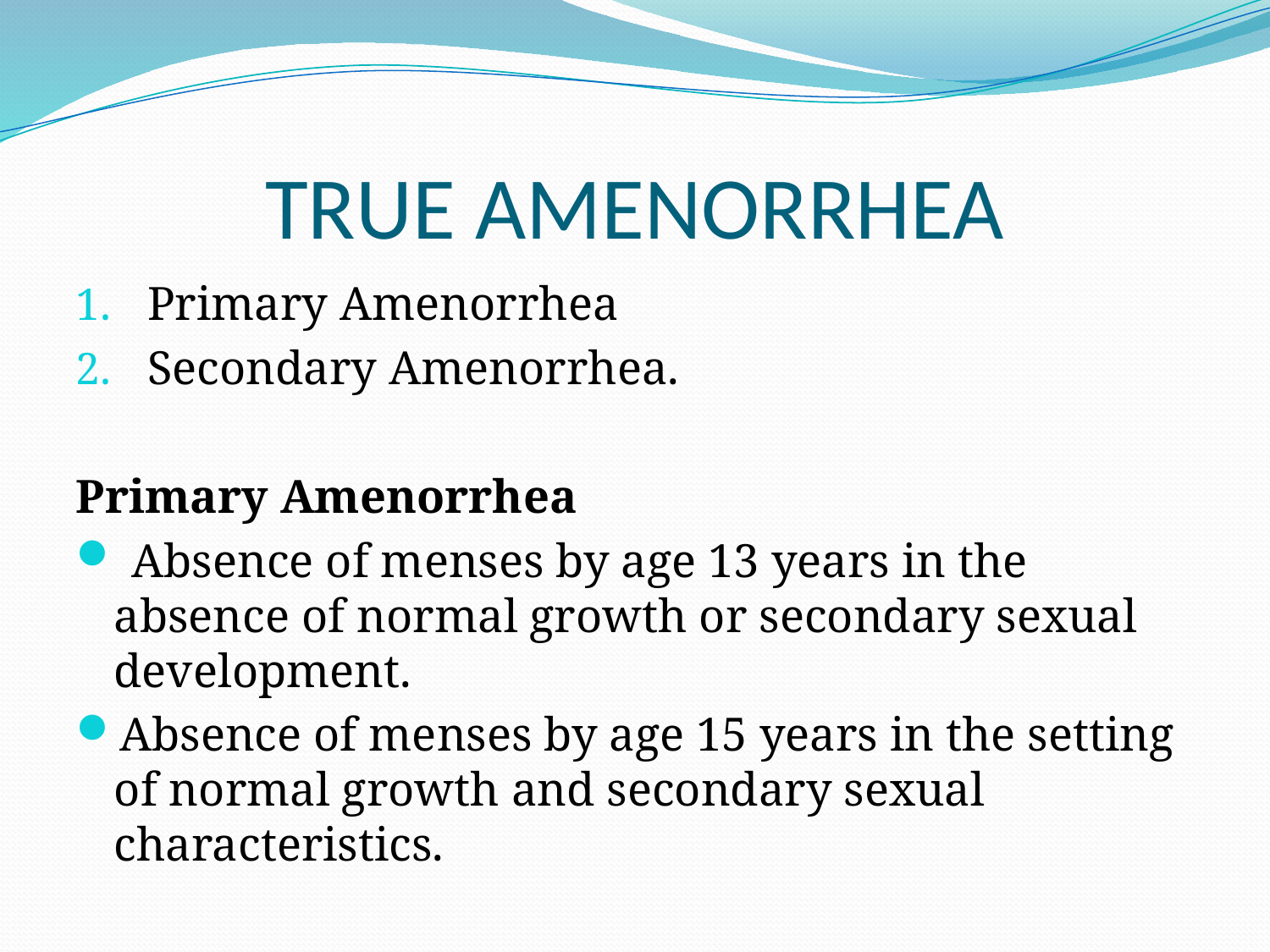

# TRUE AMENORRHEA
Primary Amenorrhea
Secondary Amenorrhea.

Primary Amenorrhea
 Absence of menses by age 13 years in the absence of normal growth or secondary sexual development.
Absence of menses by age 15 years in the setting of normal growth and secondary sexual characteristics.